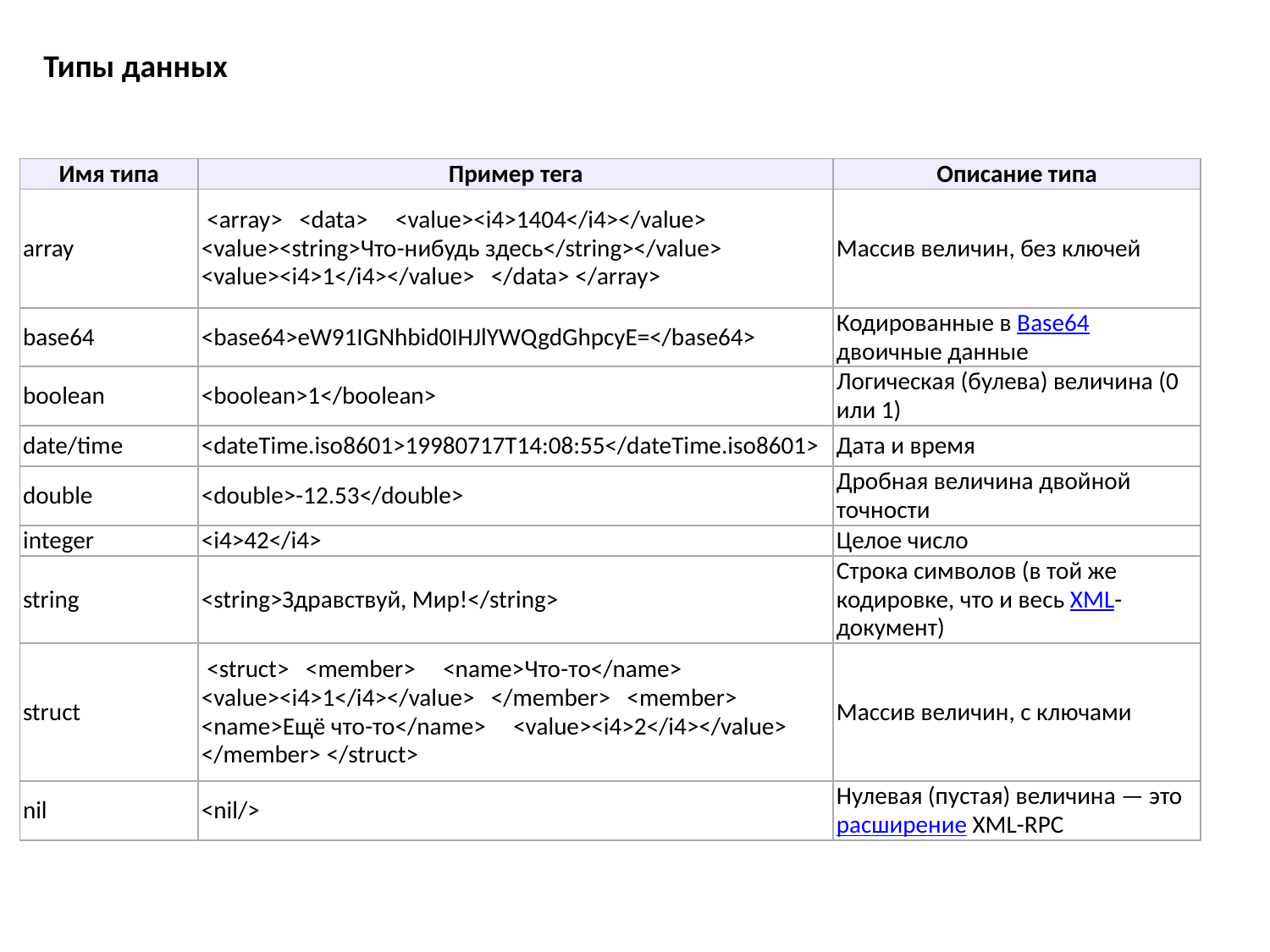

Типы данных
| Имя типа | Пример тега | Описание типа |
| --- | --- | --- |
| array | <array> <data> <value><i4>1404</i4></value> <value><string>Что-нибудь здесь</string></value> <value><i4>1</i4></value> </data> </array> | Массив величин, без ключей |
| base64 | <base64>eW91IGNhbid0IHJlYWQgdGhpcyE=</base64> | Кодированные в Base64 двоичные данные |
| boolean | <boolean>1</boolean> | Логическая (булева) величина (0 или 1) |
| date/time | <dateTime.iso8601>19980717T14:08:55</dateTime.iso8601> | Дата и время |
| double | <double>-12.53</double> | Дробная величина двойной точности |
| integer | <i4>42</i4> | Целое число |
| string | <string>Здравствуй, Мир!</string> | Строка символов (в той же кодировке, что и весь XML-документ) |
| struct | <struct> <member> <name>Что-то</name> <value><i4>1</i4></value> </member> <member> <name>Ещё что-то</name> <value><i4>2</i4></value> </member> </struct> | Массив величин, с ключами |
| nil | <nil/> | Нулевая (пустая) величина — это расширение XML-RPC |